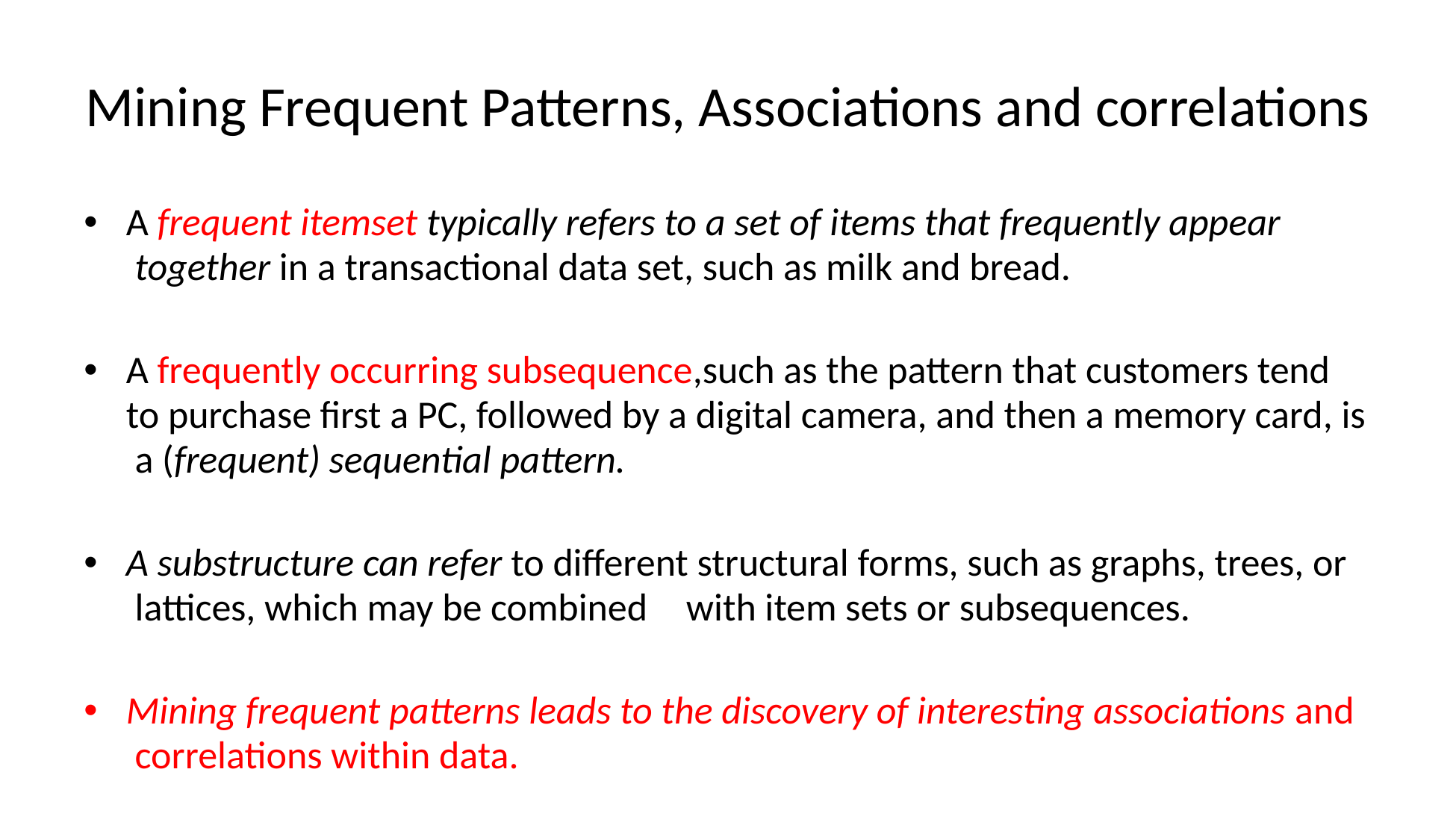

# Mining Frequent Patterns, Associations and correlations
A frequent itemset typically refers to a set of items that frequently appear  together in a transactional data set, such as milk and bread.

A frequently occurring subsequence,such as the pattern that customers tend  to purchase first a PC, followed by a digital camera, and then a memory card, is  a (frequent) sequential pattern.

A substructure can refer to different structural forms, such as graphs, trees, or  lattices, which may be combined	with item sets or subsequences.

Mining frequent patterns leads to the discovery of interesting associations and  correlations within data.